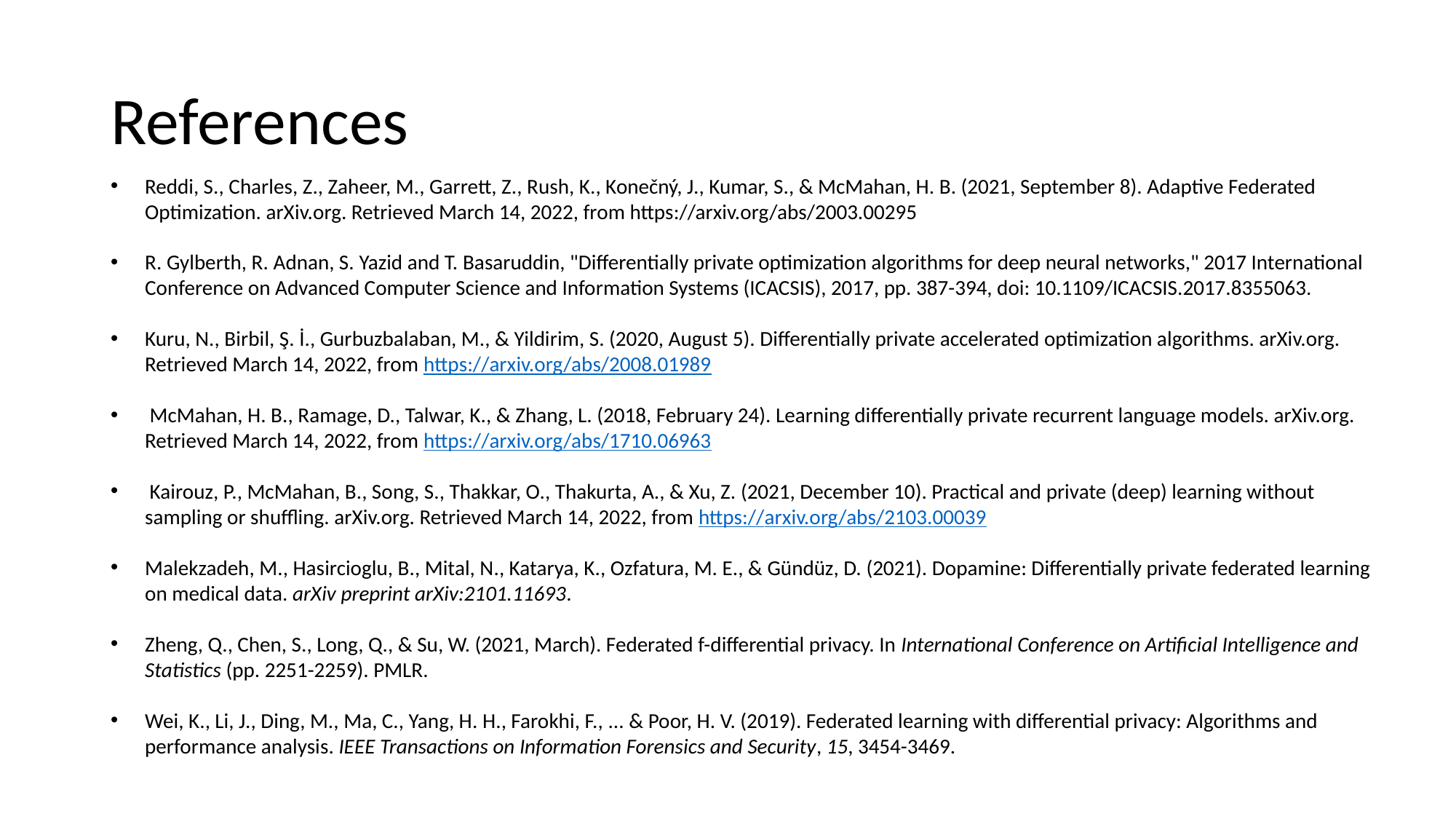

# References
Reddi, S., Charles, Z., Zaheer, M., Garrett, Z., Rush, K., Konečný, J., Kumar, S., & McMahan, H. B. (2021, September 8). Adaptive Federated Optimization. arXiv.org. Retrieved March 14, 2022, from https://arxiv.org/abs/2003.00295

R. Gylberth, R. Adnan, S. Yazid and T. Basaruddin, "Differentially private optimization algorithms for deep neural networks," 2017 International Conference on Advanced Computer Science and Information Systems (ICACSIS), 2017, pp. 387-394, doi: 10.1109/ICACSIS.2017.8355063.

Kuru, N., Birbil, Ş. İ., Gurbuzbalaban, M., & Yildirim, S. (2020, August 5). Differentially private accelerated optimization algorithms. arXiv.org. Retrieved March 14, 2022, from https://arxiv.org/abs/2008.01989

 McMahan, H. B., Ramage, D., Talwar, K., & Zhang, L. (2018, February 24). Learning differentially private recurrent language models. arXiv.org. Retrieved March 14, 2022, from https://arxiv.org/abs/1710.06963

 Kairouz, P., McMahan, B., Song, S., Thakkar, O., Thakurta, A., & Xu, Z. (2021, December 10). Practical and private (deep) learning without sampling or shuffling. arXiv.org. Retrieved March 14, 2022, from https://arxiv.org/abs/2103.00039

Malekzadeh, M., Hasircioglu, B., Mital, N., Katarya, K., Ozfatura, M. E., & Gündüz, D. (2021). Dopamine: Differentially private federated learning on medical data. arXiv preprint arXiv:2101.11693.

Zheng, Q., Chen, S., Long, Q., & Su, W. (2021, March). Federated f-differential privacy. In International Conference on Artificial Intelligence and Statistics (pp. 2251-2259). PMLR.

Wei, K., Li, J., Ding, M., Ma, C., Yang, H. H., Farokhi, F., ... & Poor, H. V. (2019). Federated learning with differential privacy: Algorithms and performance analysis. IEEE Transactions on Information Forensics and Security, 15, 3454-3469.